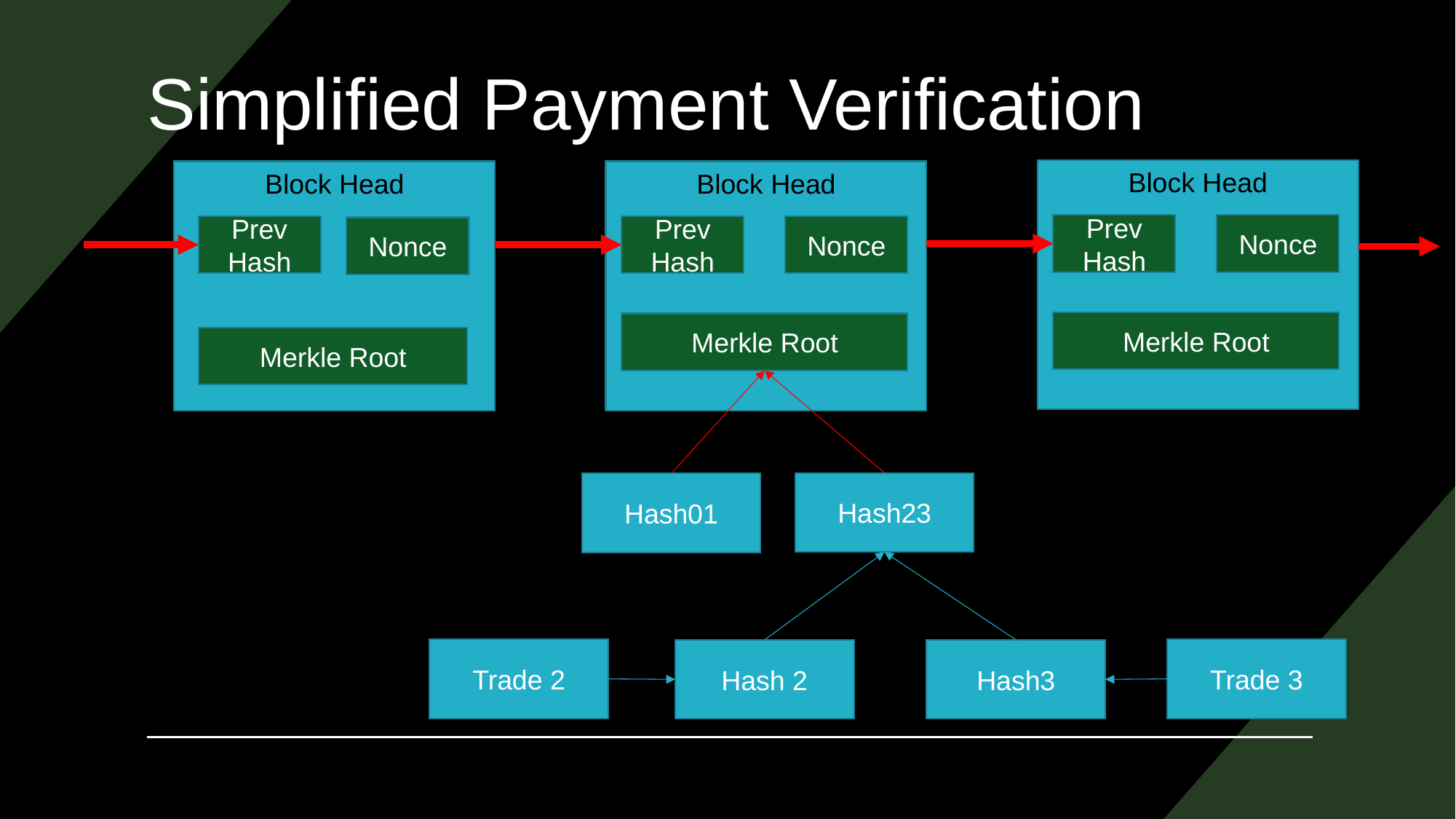

# Simplified Payment Verification
Block Head
Block Head
Block Head
Prev Hash
Nonce
Prev Hash
Prev Hash
Nonce
Nonce
Merkle Root
Merkle Root
Merkle Root
Hash23
Hash01
Trade 2
Trade 3
Hash 2
Hash3